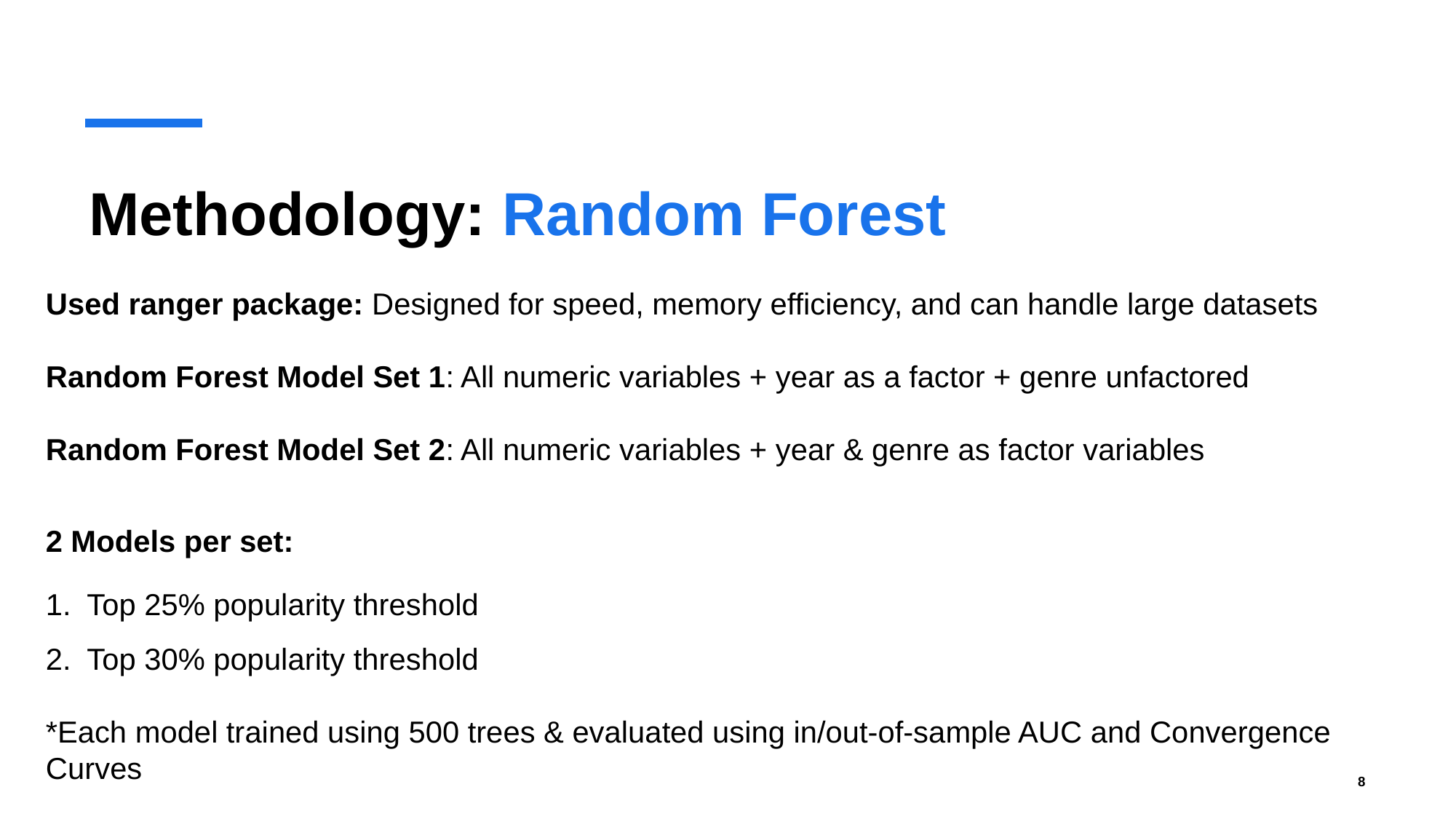

# Methodology: Random Forest
Used ranger package: Designed for speed, memory efficiency, and can handle large datasets

Random Forest Model Set 1: All numeric variables + year as a factor + genre unfactored

Random Forest Model Set 2: All numeric variables + year & genre as factor variables

2 Models per set:
Top 25% popularity threshold
Top 30% popularity threshold

*Each model trained using 500 trees & evaluated using in/out-of-sample AUC and Convergence Curves
8